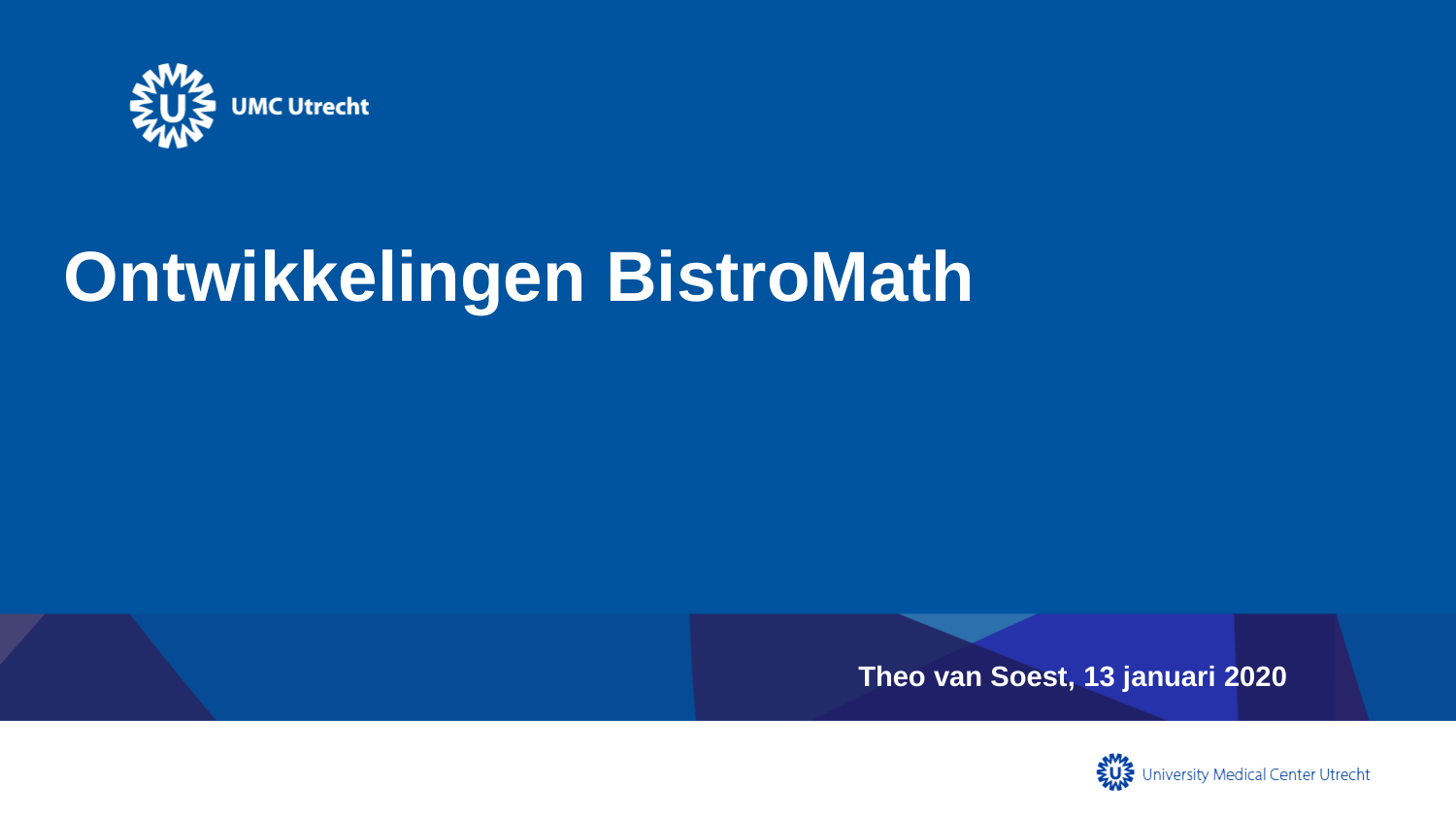

# Ontwikkelingen BistroMath
Theo van Soest, 13 januari 2020